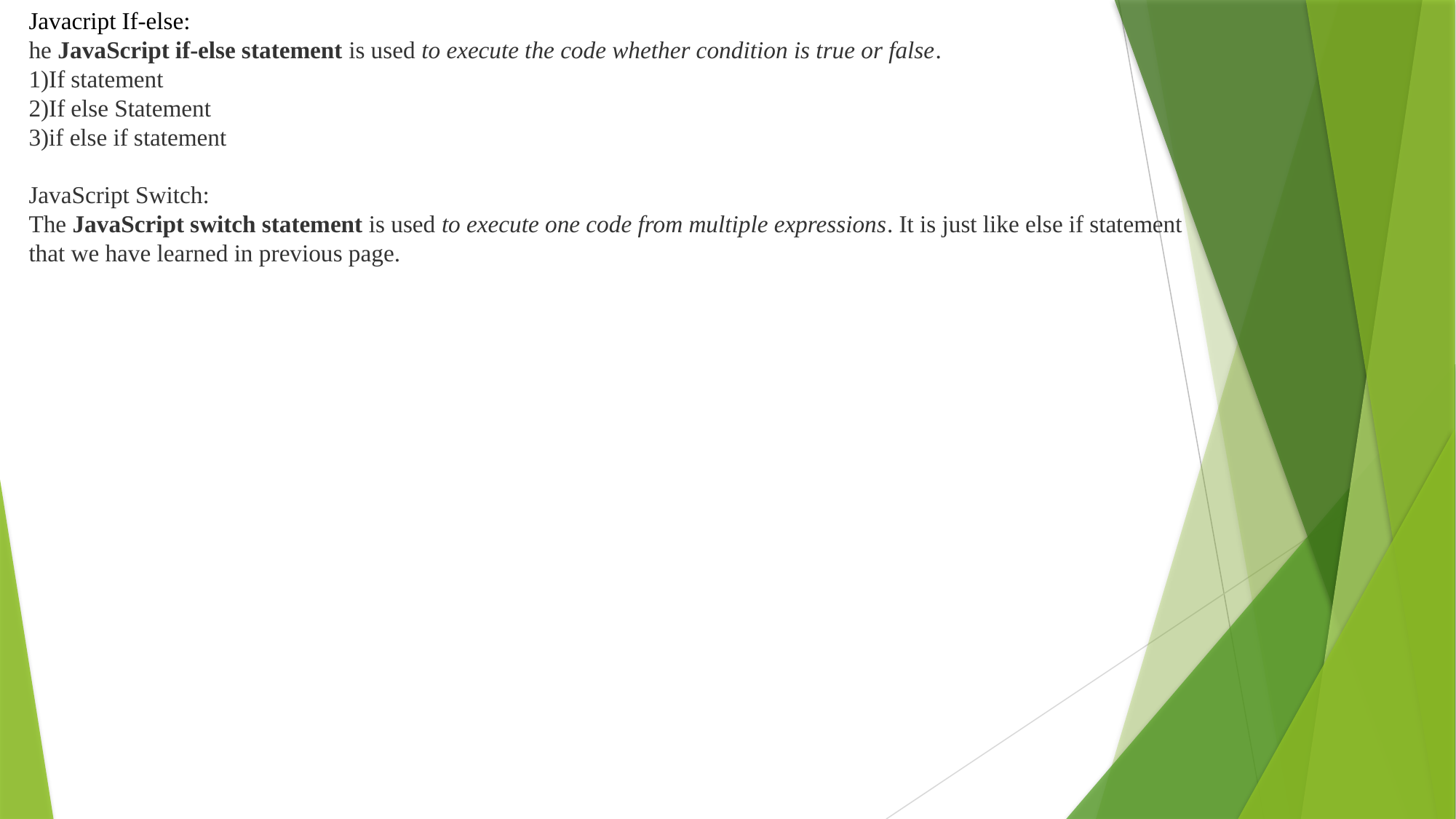

# Javacript If-else: he JavaScript if-else statement is used to execute the code whether condition is true or false. 1)If statement 2)If else Statement 3)if else if statement JavaScript Switch: The JavaScript switch statement is used to execute one code from multiple expressions. It is just like else if statement that we have learned in previous page.